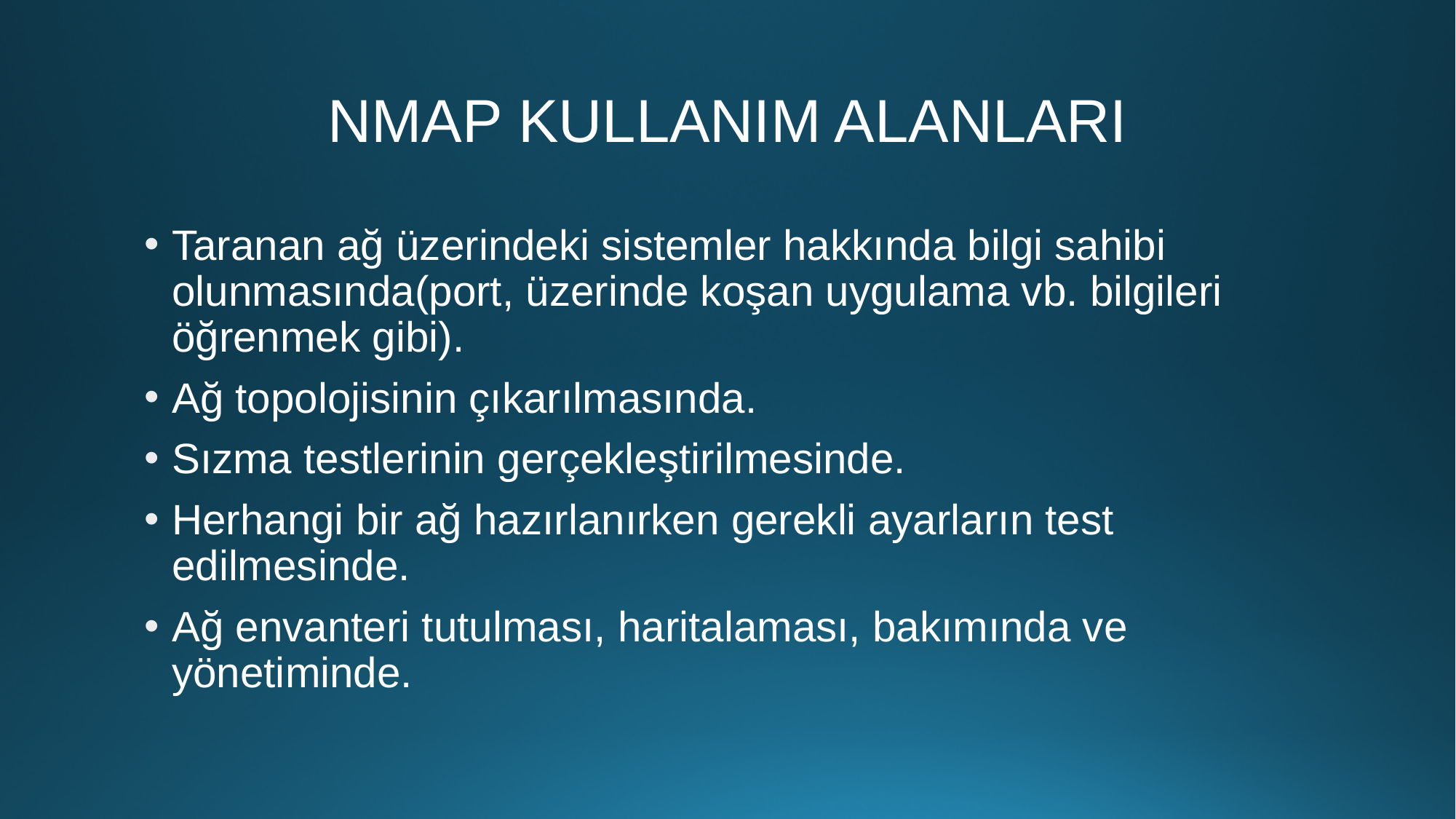

# NMAP KULLANIM ALANLARI
Taranan ağ üzerindeki sistemler hakkında bilgi sahibi olunmasında(port, üzerinde koşan uygulama vb. bilgileri öğrenmek gibi).
Ağ topolojisinin çıkarılmasında.
Sızma testlerinin gerçekleştirilmesinde.
Herhangi bir ağ hazırlanırken gerekli ayarların test edilmesinde.
Ağ envanteri tutulması, haritalaması, bakımında ve yönetiminde.